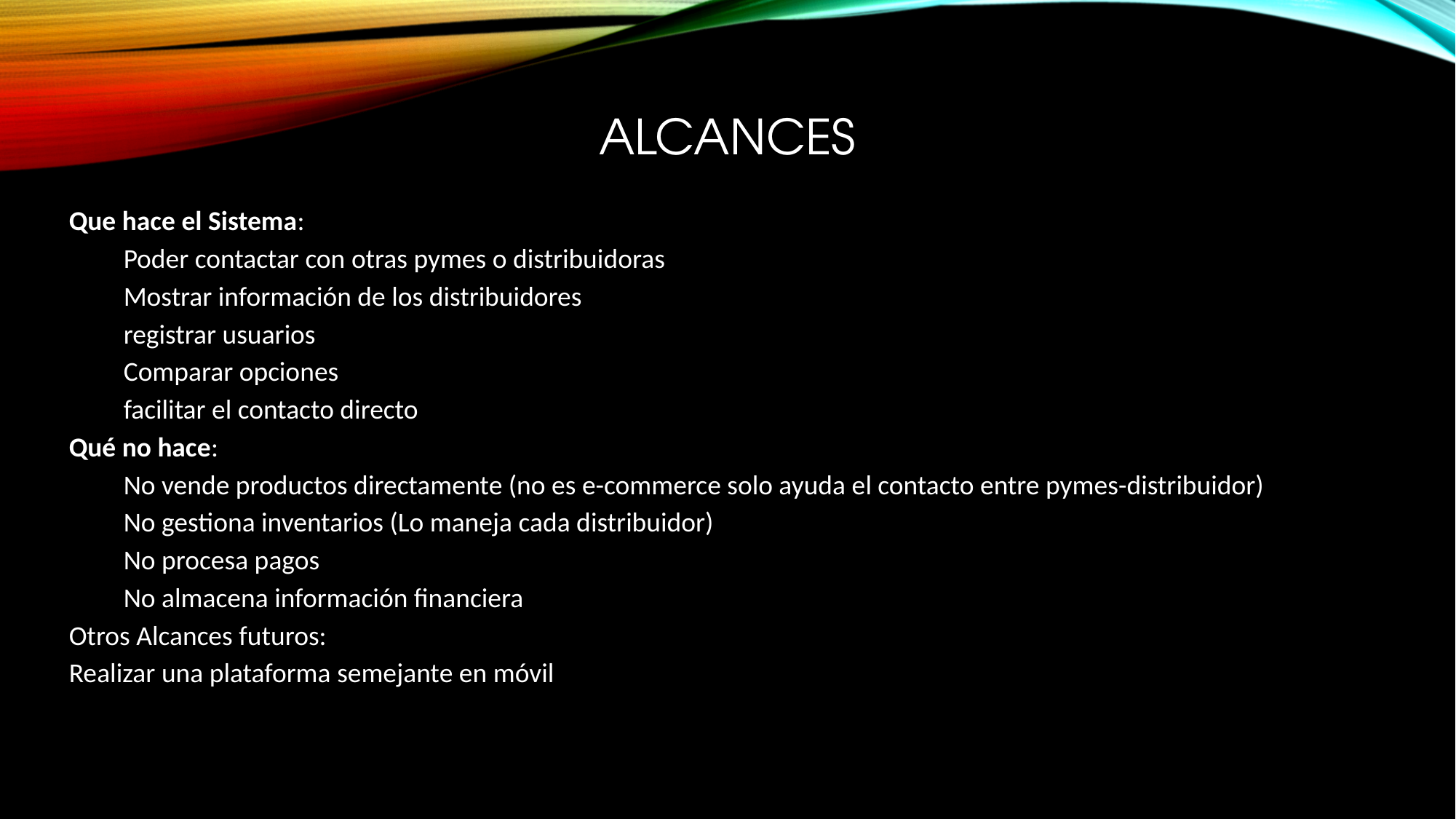

# ALCANCES
Que hace el Sistema:
Poder contactar con otras pymes o distribuidoras
Mostrar información de los distribuidores
registrar usuarios
Comparar opciones
facilitar el contacto directo
Qué no hace:
No vende productos directamente (no es e-commerce solo ayuda el contacto entre pymes-distribuidor)
No gestiona inventarios (Lo maneja cada distribuidor)
No procesa pagos
No almacena información financiera
Otros Alcances futuros:
Realizar una plataforma semejante en móvil